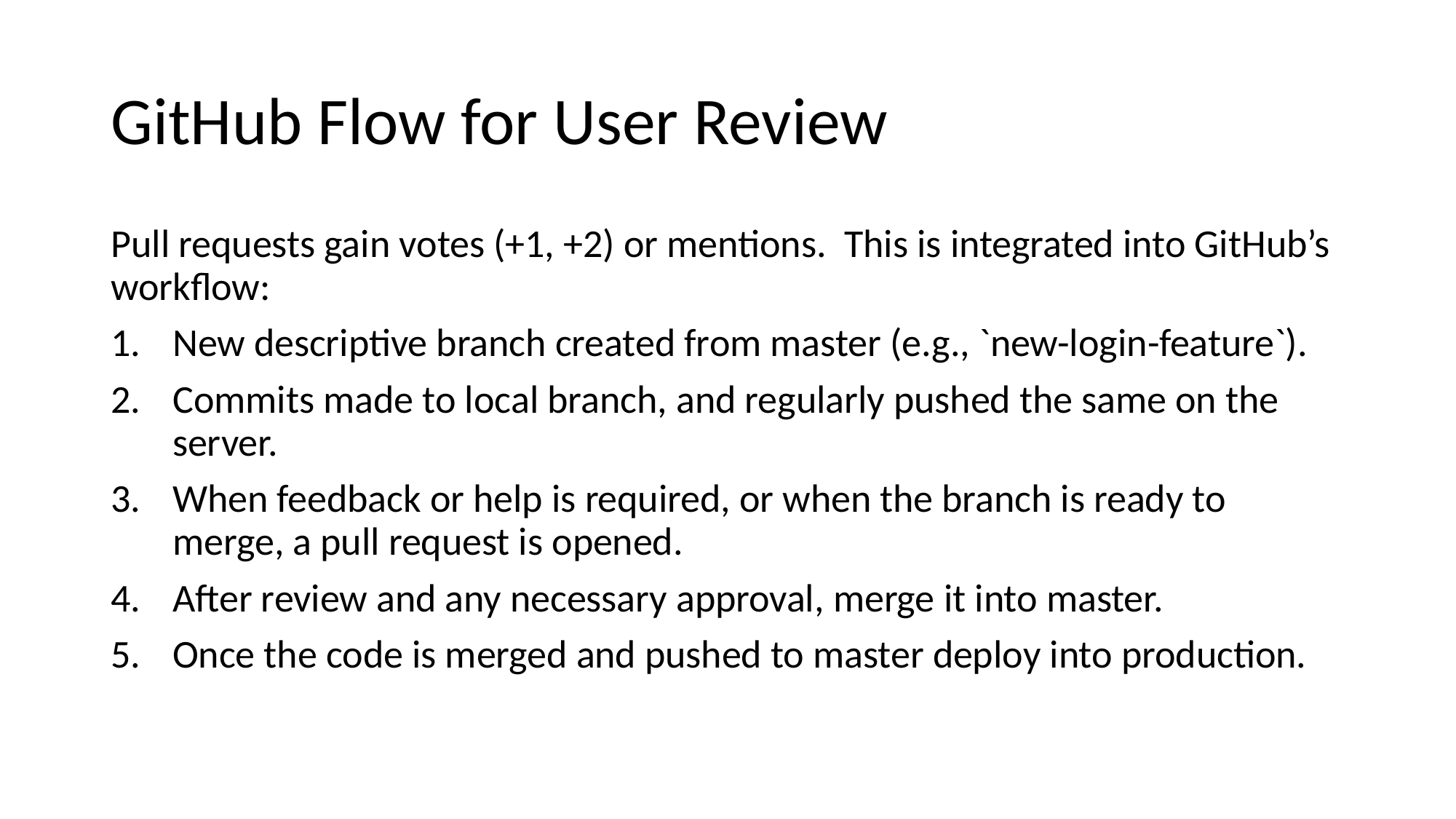

# GitHub Flow for User Review
Pull requests gain votes (+1, +2) or mentions.  This is integrated into GitHub’s workflow:
New descriptive branch created from master (e.g., `new-login-feature`).
Commits made to local branch, and regularly pushed the same on the server.
When feedback or help is required, or when the branch is ready to merge, a pull request is opened.
After review and any necessary approval, merge it into master.
Once the code is merged and pushed to master deploy into production.